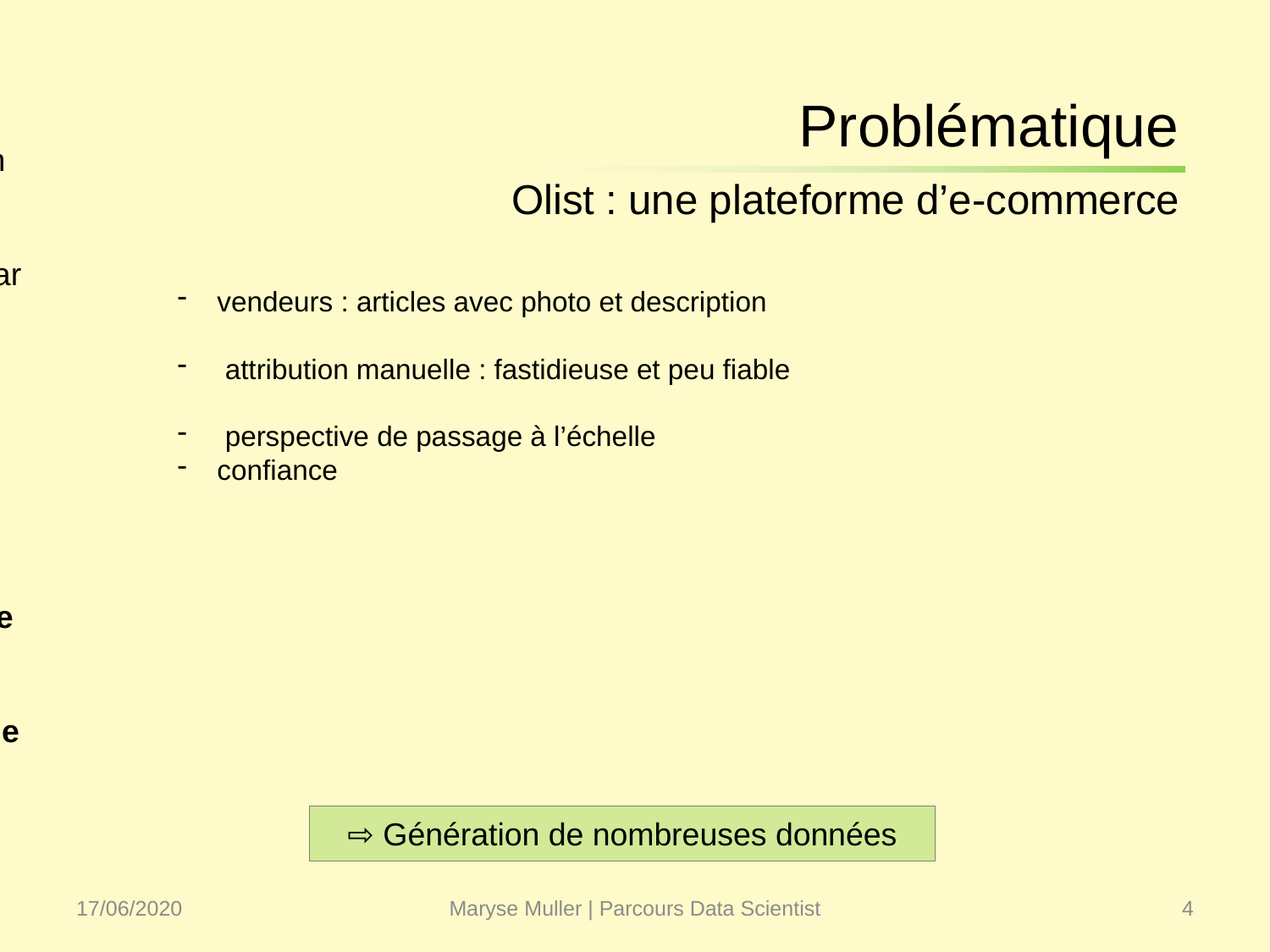

# Problématique Olist : une plateforme d’e-commerce
Sur la place de marché, des vendeurs proposent des articles à des acheteurs en postant une photo et une description.
Pour l'instant, l'attribution de la catégorie d'un article est effectuée manuellement par les vendeurs et est donc peu fiable. De plus, le volume des articles est pour l’instant très petit.
Pour rendre l’expérience utilisateur des vendeurs (faciliter la mise en ligne de nouveaux articles) et des acheteurs (faciliter la recherche de produits) la plus fluide possible et dans l'optique d'un passage à l'échelle, il devient nécessaire d'automatiser cette tâche.
Linda, lead data scientist, vous demande donc d'étudier la faisabilité d'un moteur de classification des articles en différentes catégories, avec un niveau de précision suffisant.

vendeurs : articles avec photo et description

 attribution manuelle : fastidieuse et peu fiable

 perspective de passage à l’échelle
confiance
⇨ Génération de nombreuses données
17/06/2020
Maryse Muller | Parcours Data Scientist
4